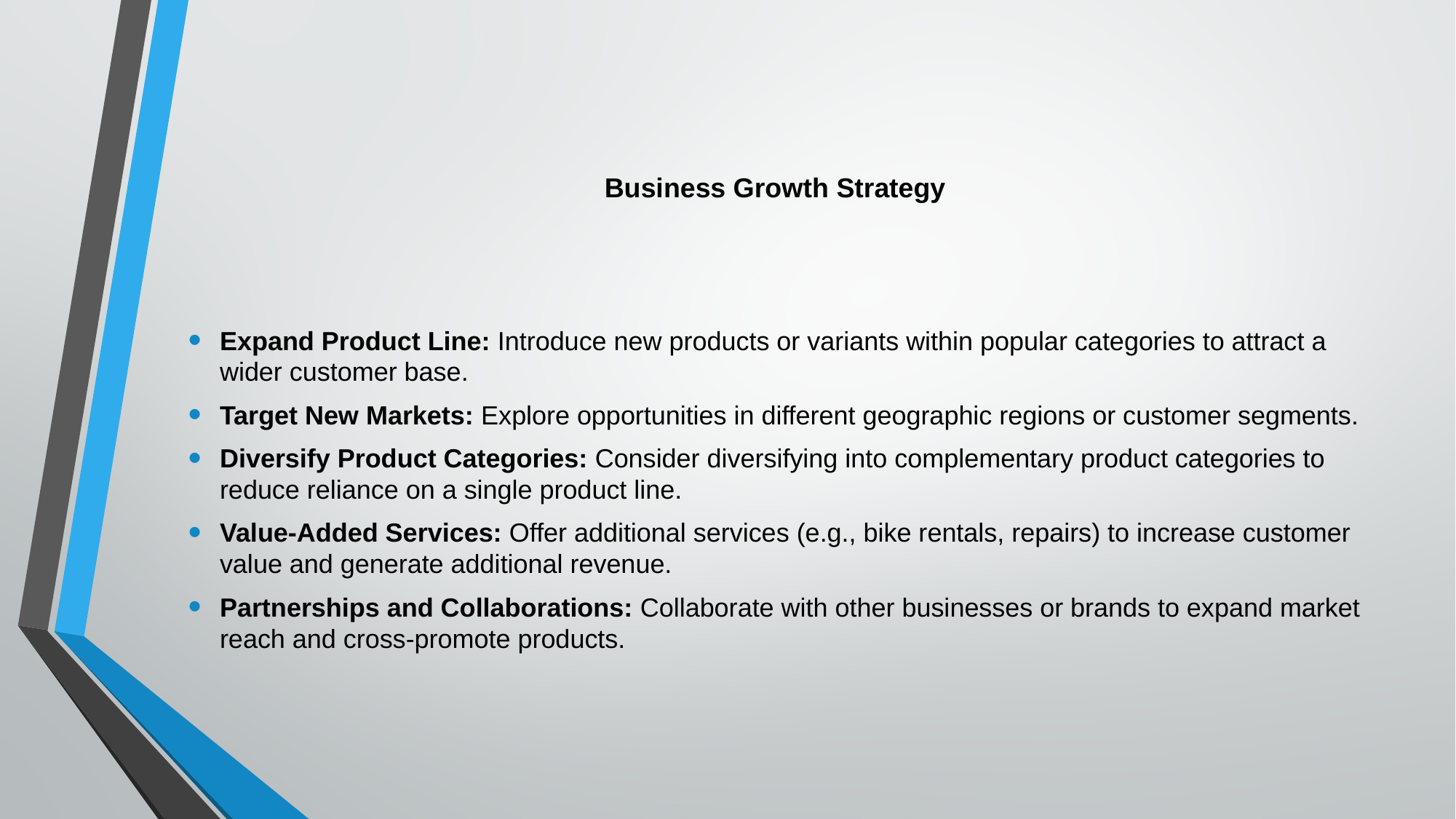

# Business Growth Strategy
Expand Product Line: Introduce new products or variants within popular categories to attract a wider customer base.
Target New Markets: Explore opportunities in different geographic regions or customer segments.
Diversify Product Categories: Consider diversifying into complementary product categories to reduce reliance on a single product line.
Value-Added Services: Offer additional services (e.g., bike rentals, repairs) to increase customer value and generate additional revenue.
Partnerships and Collaborations: Collaborate with other businesses or brands to expand market reach and cross-promote products.